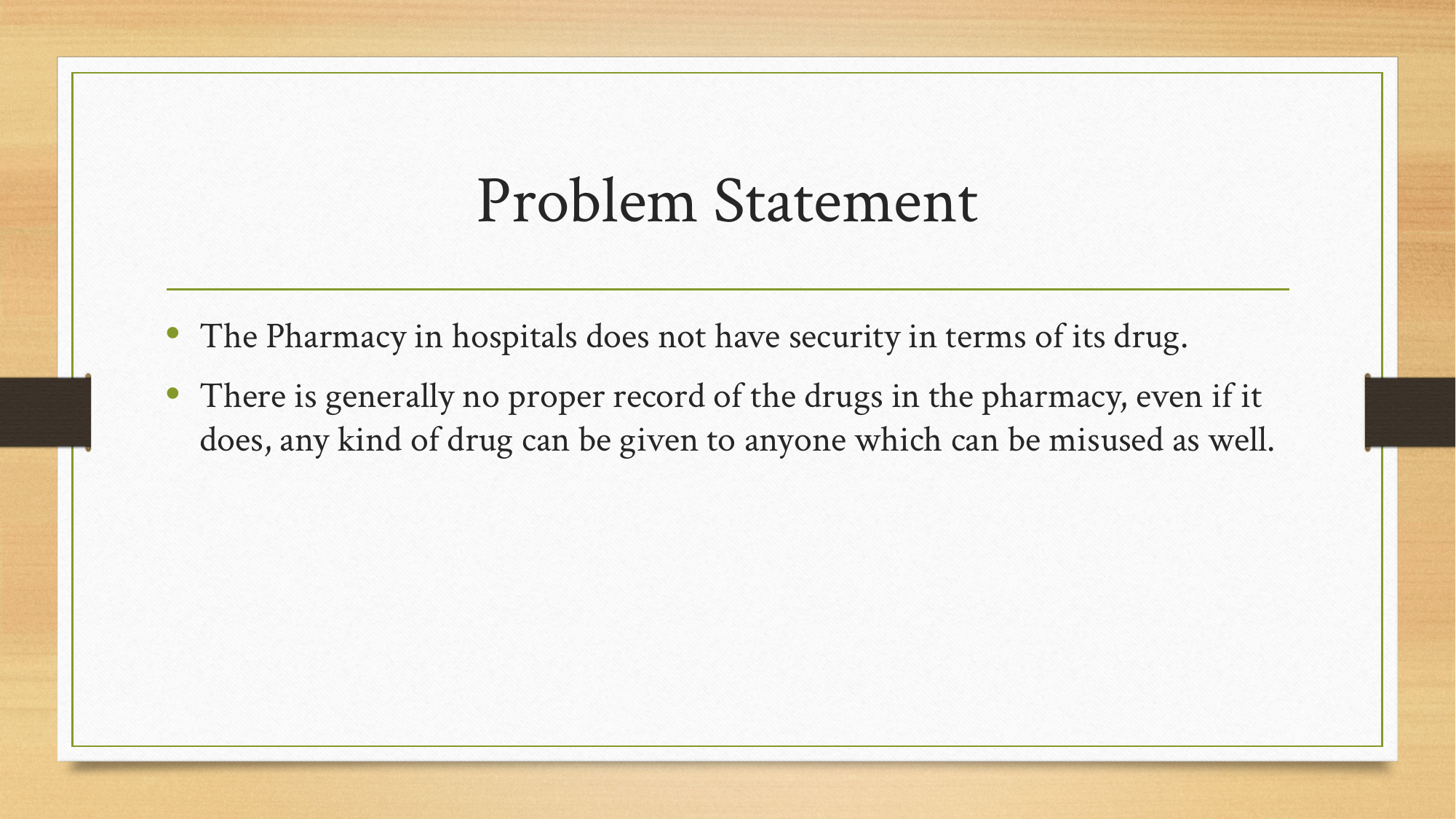

# Problem Statement
The Pharmacy in hospitals does not have security in terms of its drug.
There is generally no proper record of the drugs in the pharmacy, even if it does, any kind of drug can be given to anyone which can be misused as well.